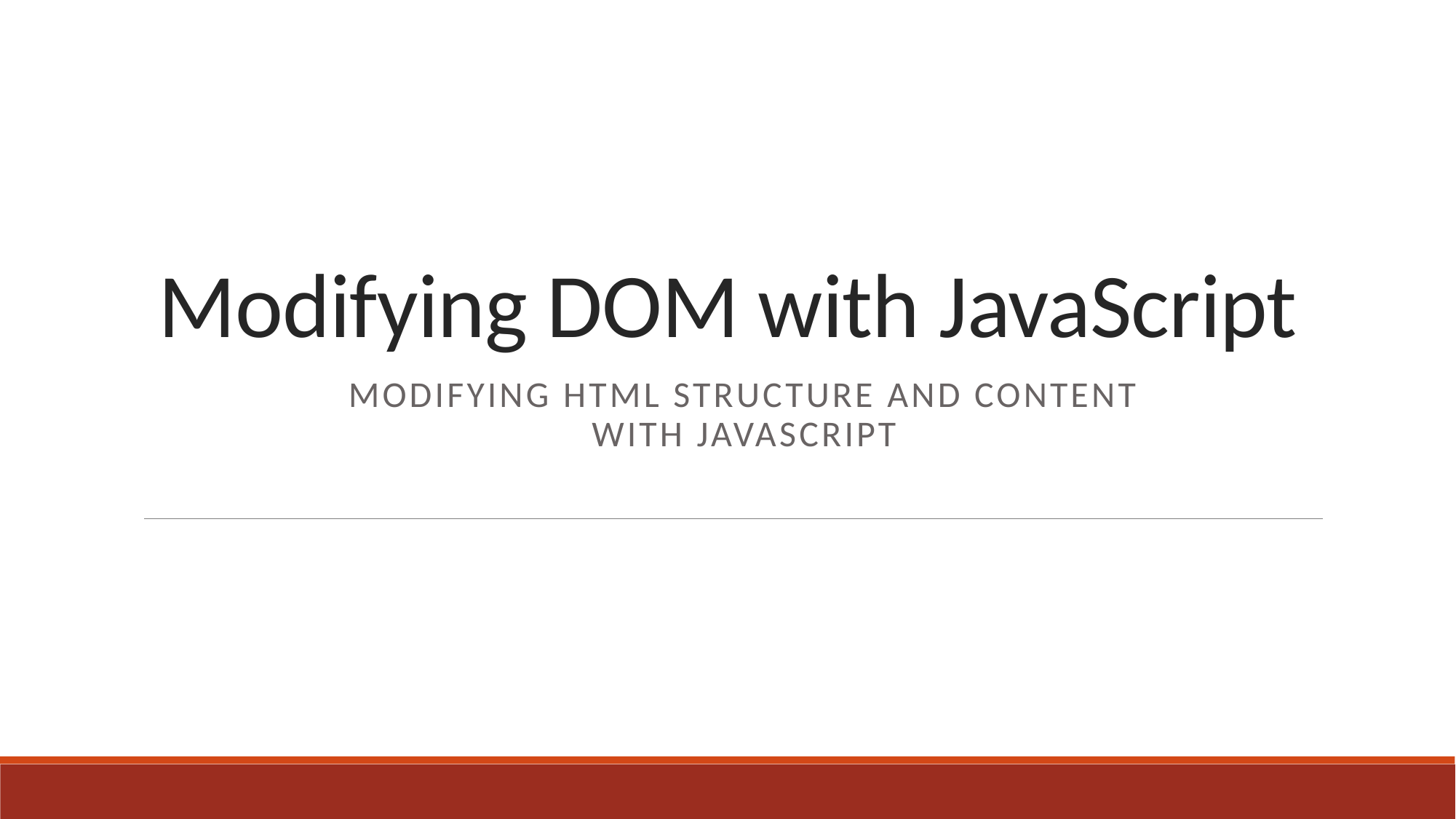

Modifying DOM with JavaScript
Modifying HTML Structure and content with JavaScript